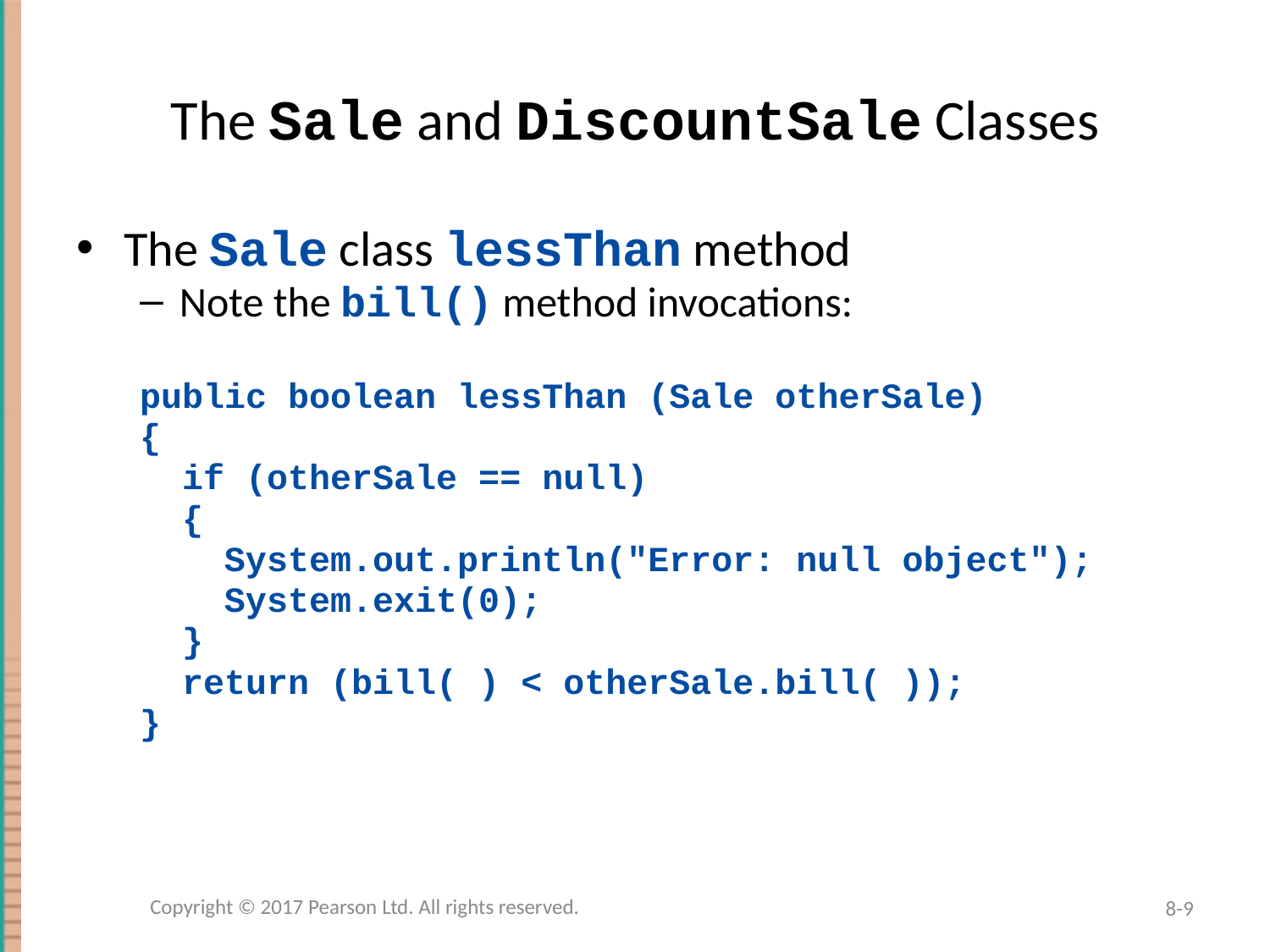

# The Sale and DiscountSale Classes
The Sale class lessThan method
Note the bill() method invocations:

public boolean lessThan (Sale otherSale)
{
  if (otherSale == null)
  {
    System.out.println("Error: null object");
    System.exit(0);
  }
  return (bill( ) < otherSale.bill( ));
}
Copyright © 2017 Pearson Ltd. All rights reserved.
8-9